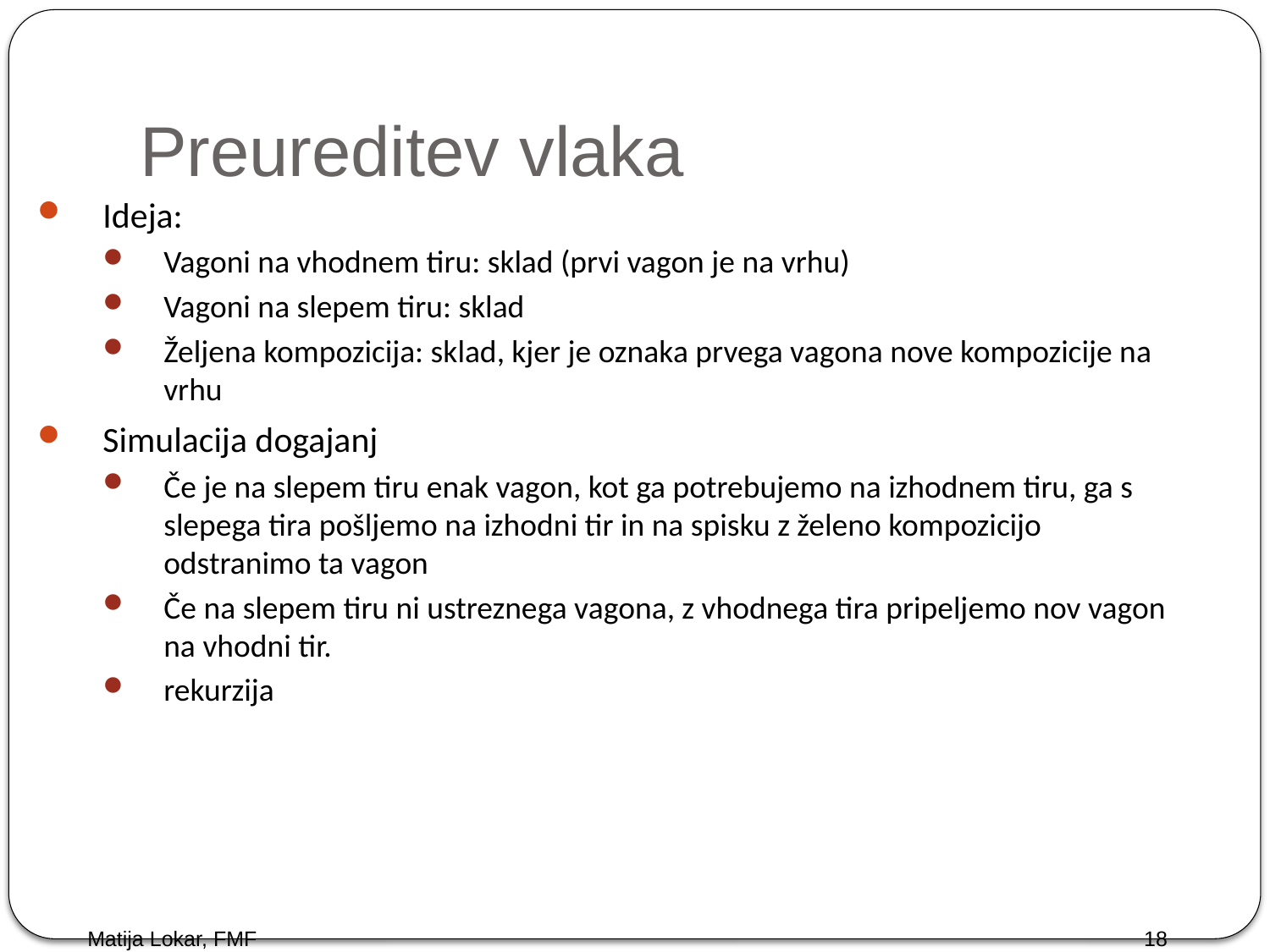

Preureditev vlaka
Ideja:
Vagoni na vhodnem tiru: sklad (prvi vagon je na vrhu)
Vagoni na slepem tiru: sklad
Željena kompozicija: sklad, kjer je oznaka prvega vagona nove kompozicije na vrhu
Simulacija dogajanj
Če je na slepem tiru enak vagon, kot ga potrebujemo na izhodnem tiru, ga s slepega tira pošljemo na izhodni tir in na spisku z želeno kompozicijo odstranimo ta vagon
Če na slepem tiru ni ustreznega vagona, z vhodnega tira pripeljemo nov vagon na vhodni tir.
rekurzija
Matija Lokar, FMF

18